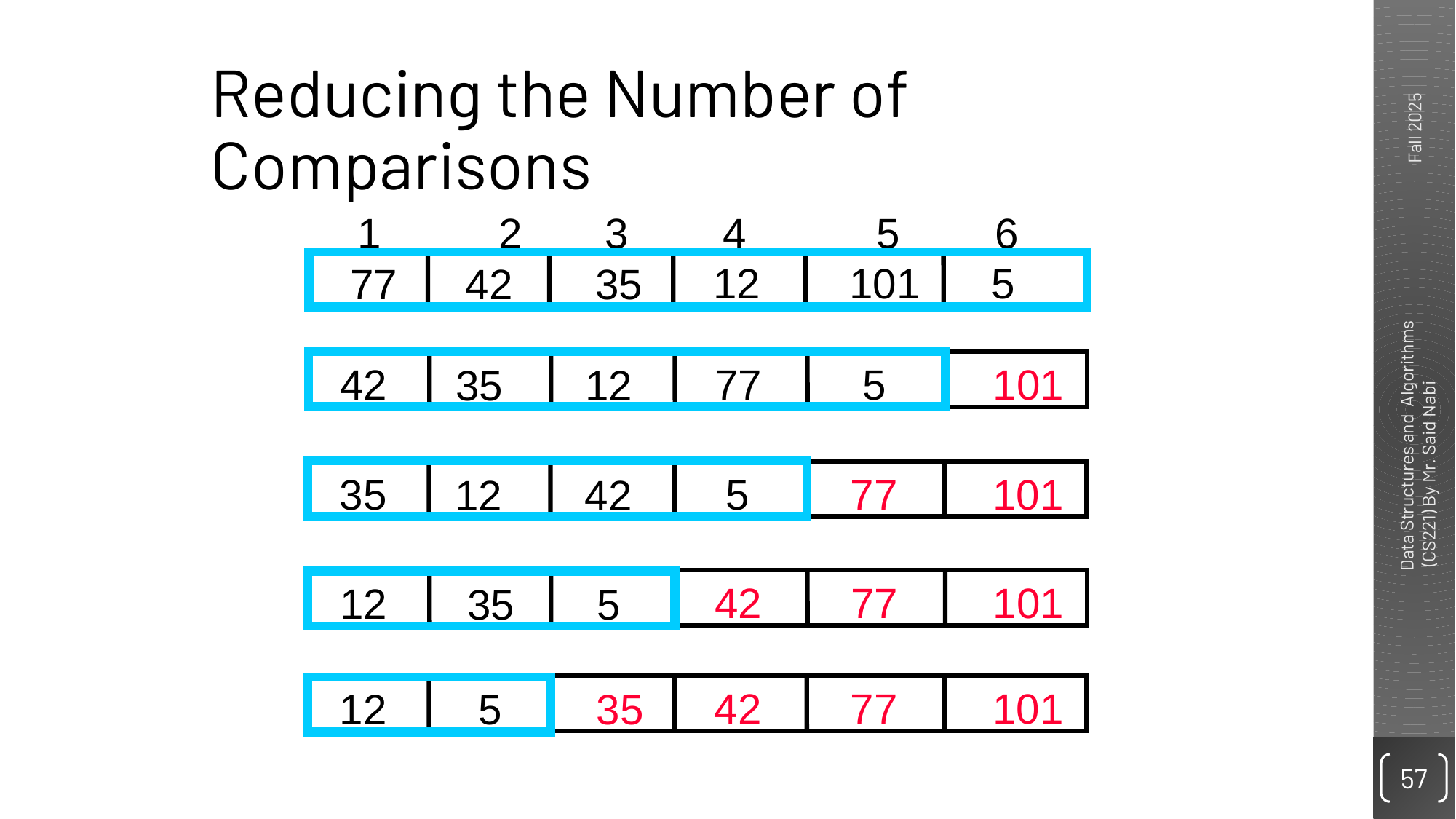

# Reducing the Number of Comparisons
1          2       3        4           5        6

12
 101

 5
 77
 42
 35

77
  5

 101
42
35
12

 5
 77

 101
35
12
42

42
 77

 101
12
 35
 5

42
 77

 101
12
  5
 35